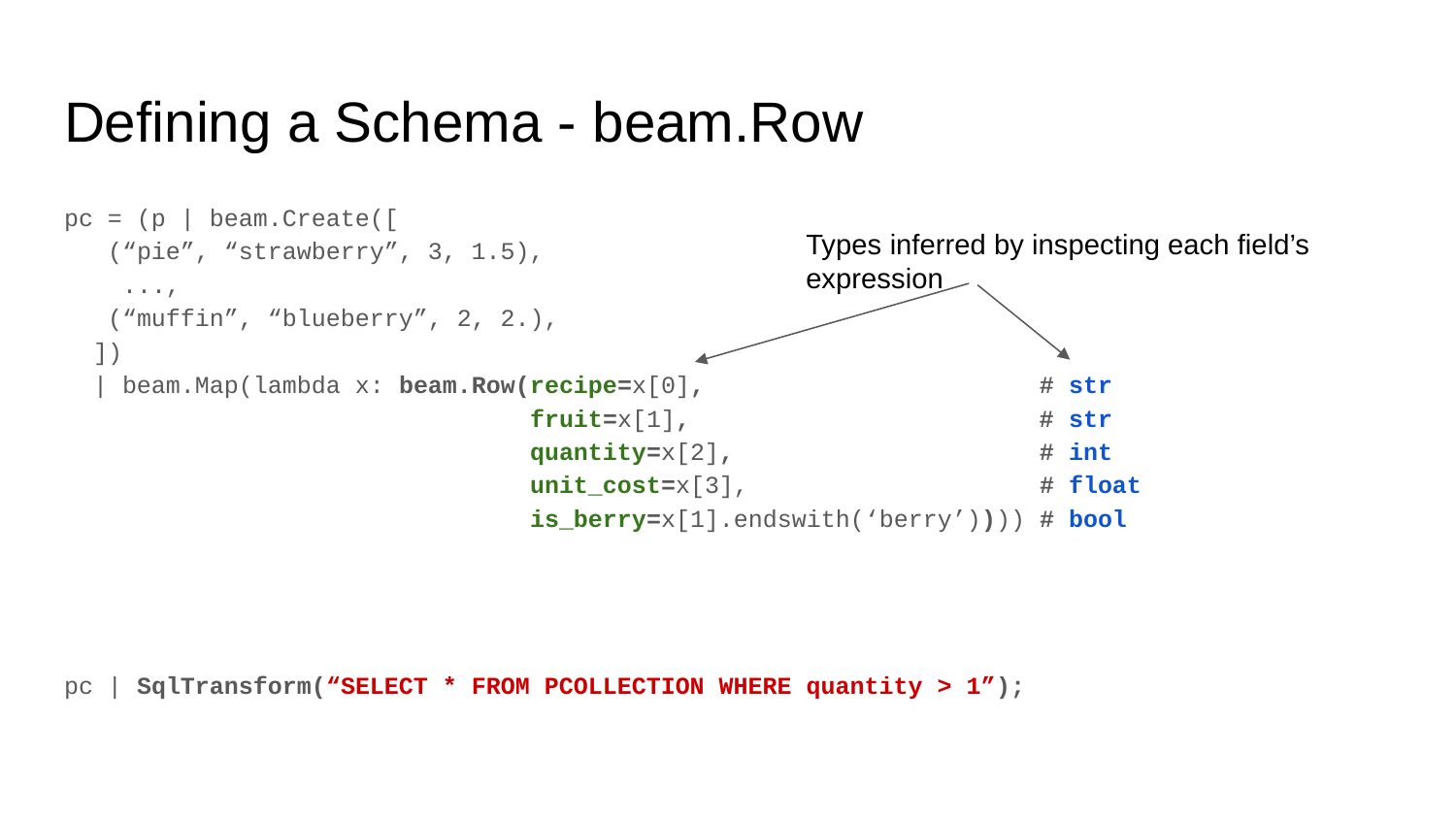

# Defining a Schema - beam.Row
pc = (p | beam.Create([
   (“pie”, “strawberry”, 3, 1.5),
    ...,
   (“muffin”, “blueberry”, 2, 2.),
  ])
  | beam.Map(lambda x: beam.Row(recipe=x[0],                       # str
                                fruit=x[1],                        # str
                                quantity=x[2],                     # int
                                unit_cost=x[3],                    # float
                                is_berry=x[1].endswith(‘berry’)))) # bool

pc | SqlTransform(“SELECT * FROM PCOLLECTION WHERE quantity > 1”);
Types inferred by inspecting each field’s expression